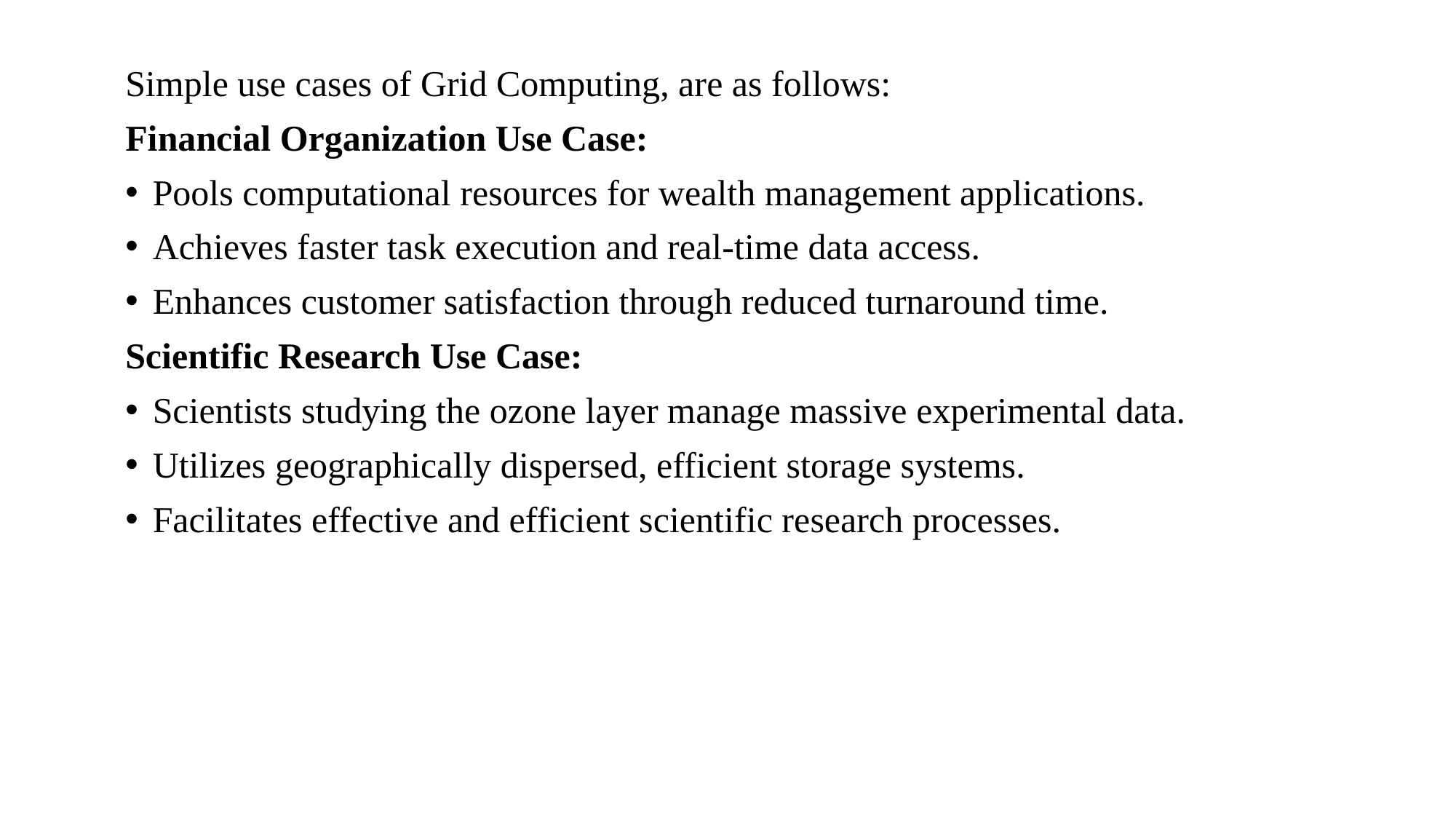

Simple use cases of Grid Computing, are as follows:
Financial Organization Use Case:
Pools computational resources for wealth management applications.
Achieves faster task execution and real-time data access.
Enhances customer satisfaction through reduced turnaround time.
Scientific Research Use Case:
Scientists studying the ozone layer manage massive experimental data.
Utilizes geographically dispersed, efficient storage systems.
Facilitates effective and efficient scientific research processes.